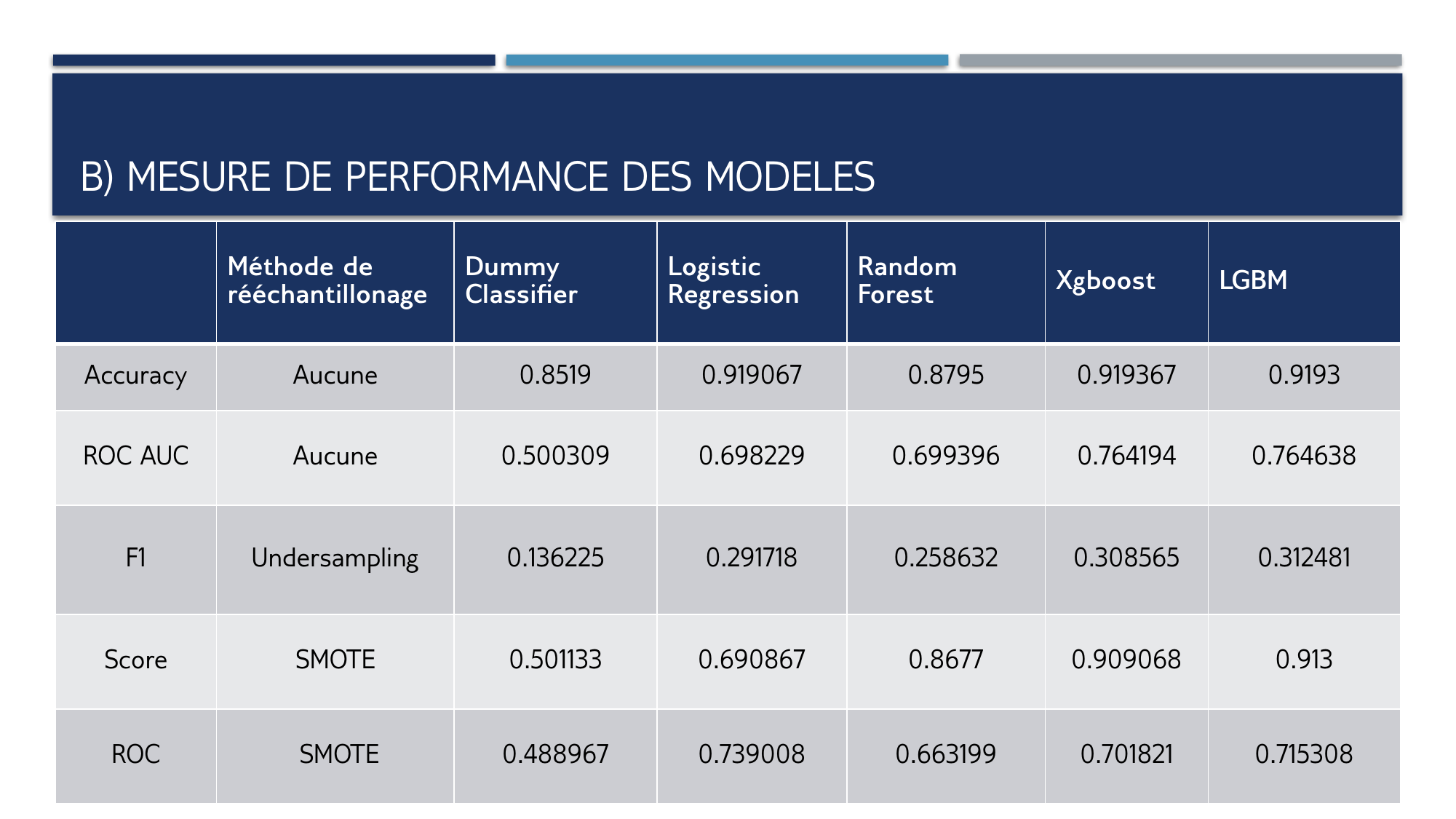

# B) Mesure de performance des modeles
|  | Méthode de rééchantillonage | Dummy Classifier | Logistic Regression | Random Forest | Xgboost | LGBM |
| --- | --- | --- | --- | --- | --- | --- |
| Accuracy | Aucune | 0.8519 | 0.919067 | 0.8795 | 0.919367 | 0.9193 |
| ROC AUC | Aucune | 0.500309 | 0.698229 | 0.699396 | 0.764194 | 0.764638 |
| F1 | Undersampling | 0.136225 | 0.291718 | 0.258632 | 0.308565 | 0.312481 |
| Score | SMOTE | 0.501133 | 0.690867 | 0.8677 | 0.909068 | 0.913 |
| ROC | SMOTE | 0.488967 | 0.739008 | 0.663199 | 0.701821 | 0.715308 |
Afficher les résultats+courbe ROC du modèle